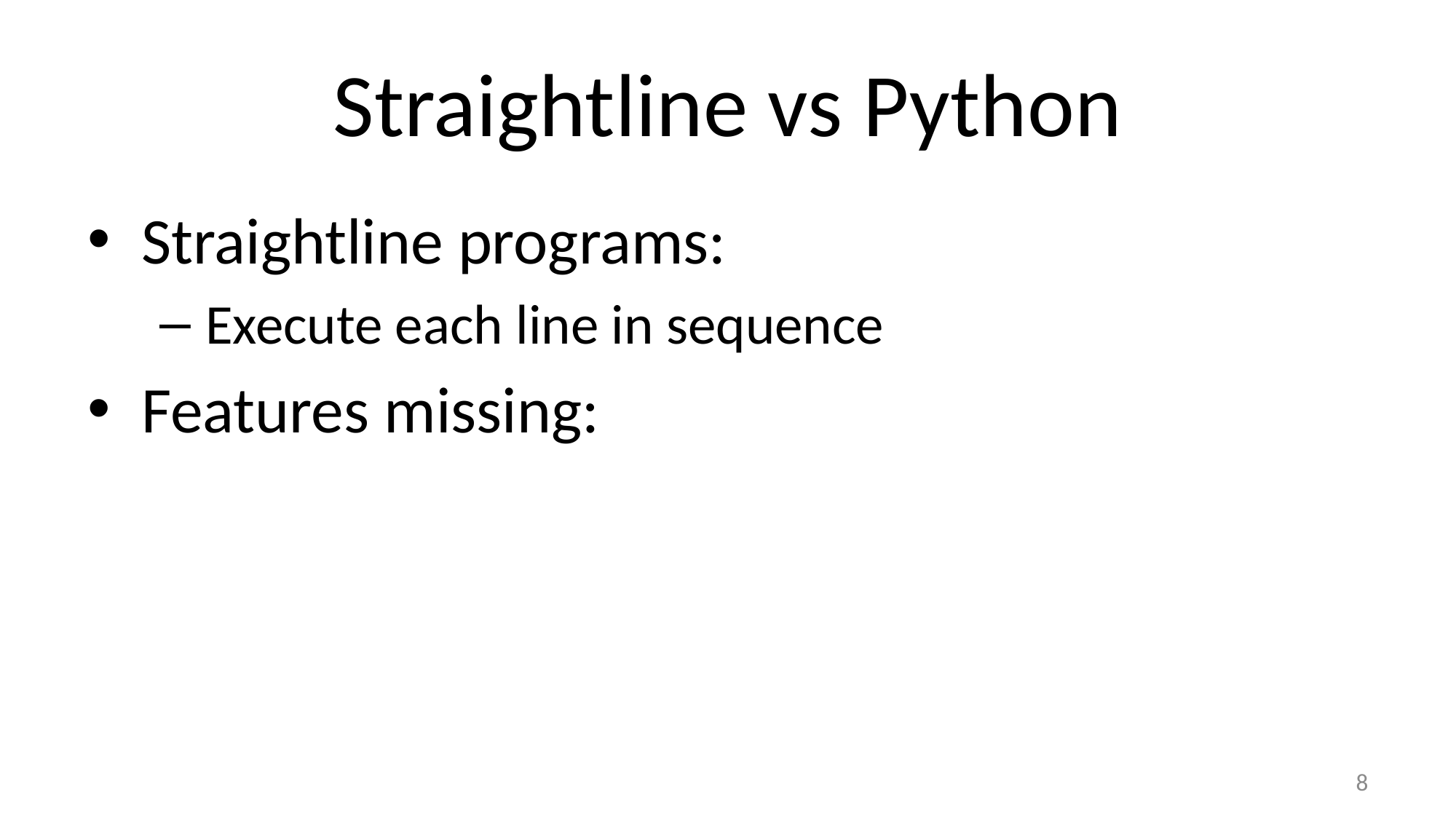

# Straightline vs Python
Straightline programs:
Execute each line in sequence
Features missing:
8